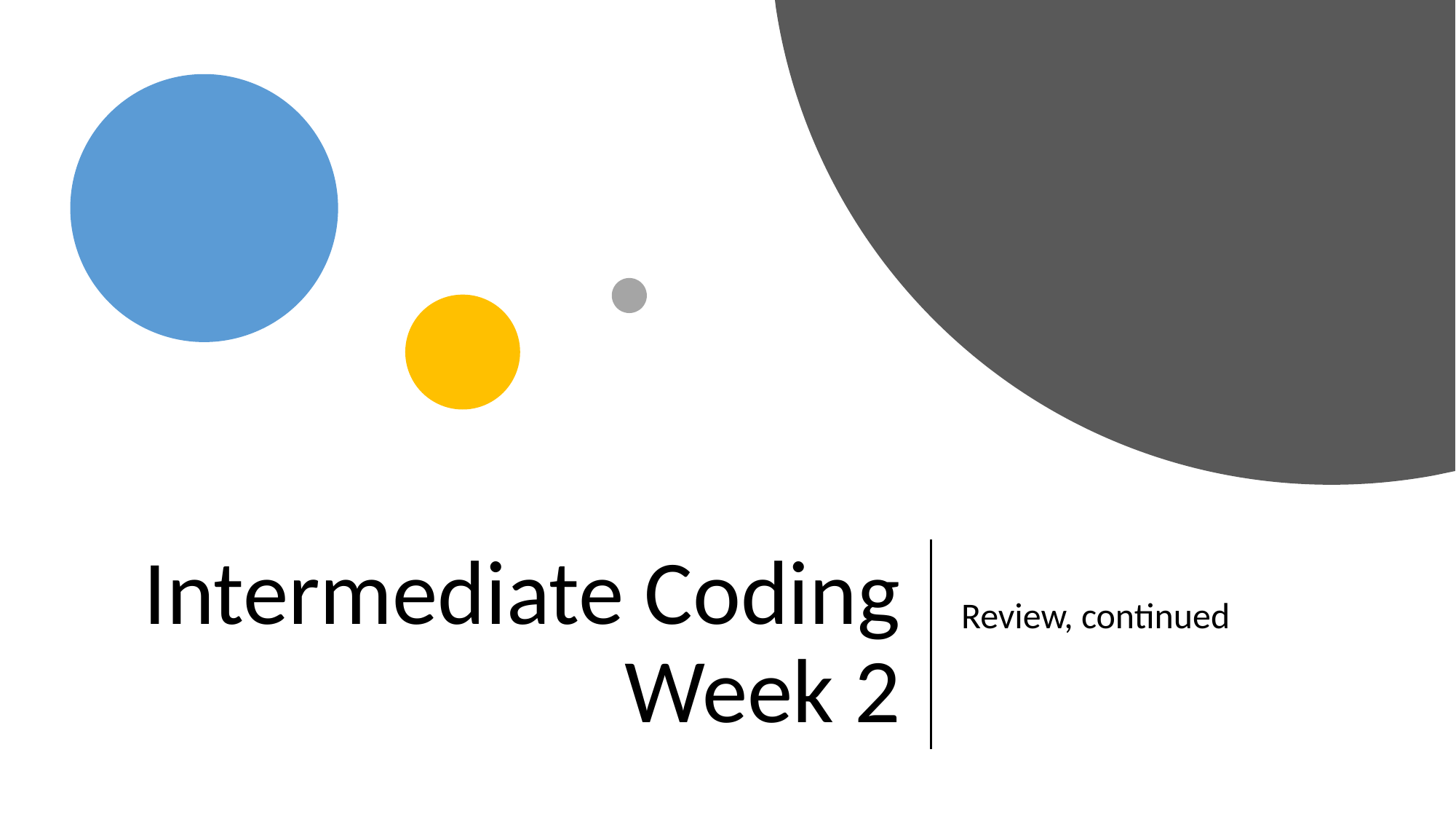

# Intermediate Coding Week 2
Review, continued